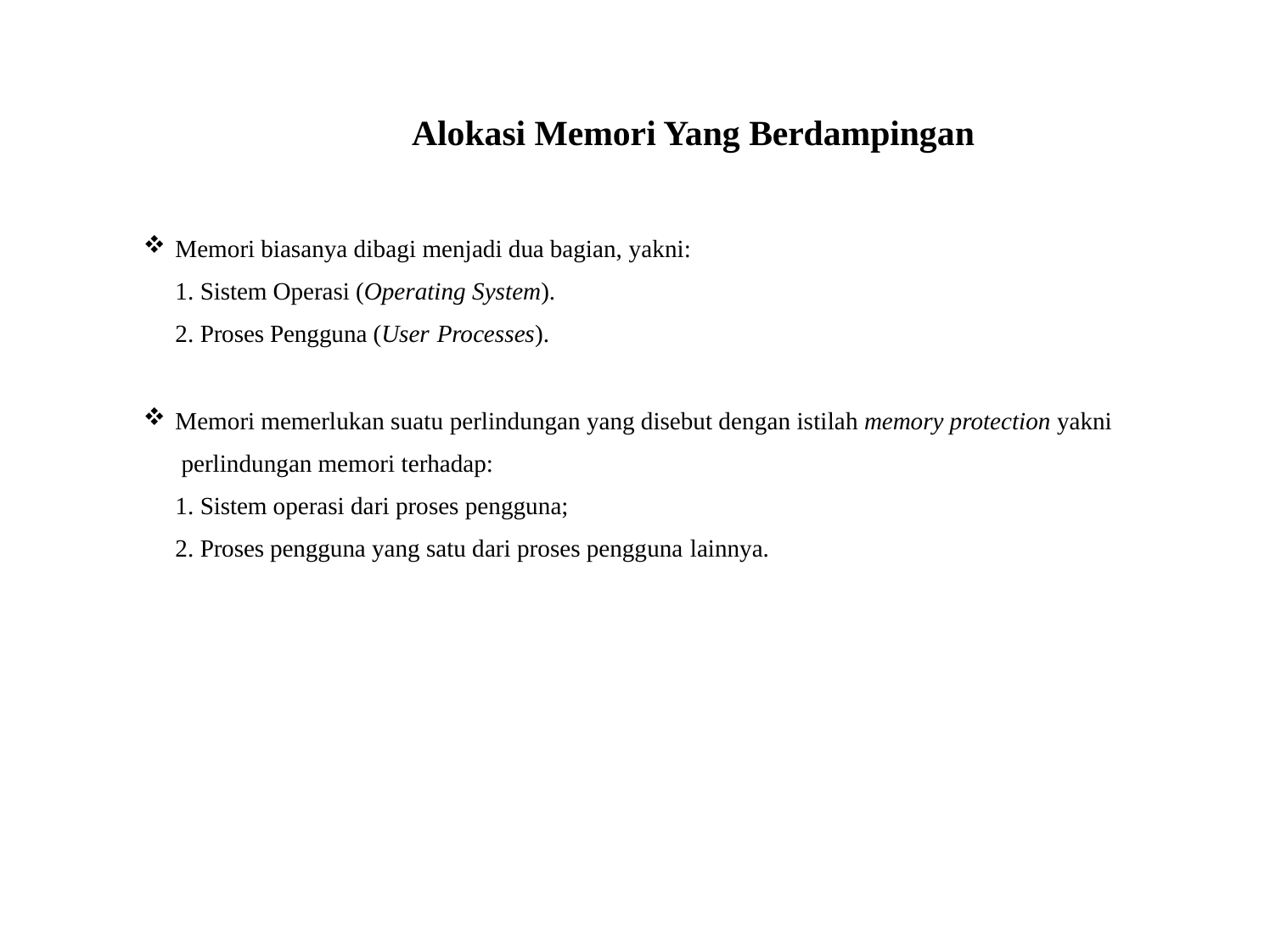

# Alokasi Memori Yang Berdampingan
Memori biasanya dibagi menjadi dua bagian, yakni:
Sistem Operasi (Operating System).
Proses Pengguna (User Processes).

Memori memerlukan suatu perlindungan yang disebut dengan istilah memory protection yakni  perlindungan memori terhadap:
Sistem operasi dari proses pengguna;
Proses pengguna yang satu dari proses pengguna lainnya.